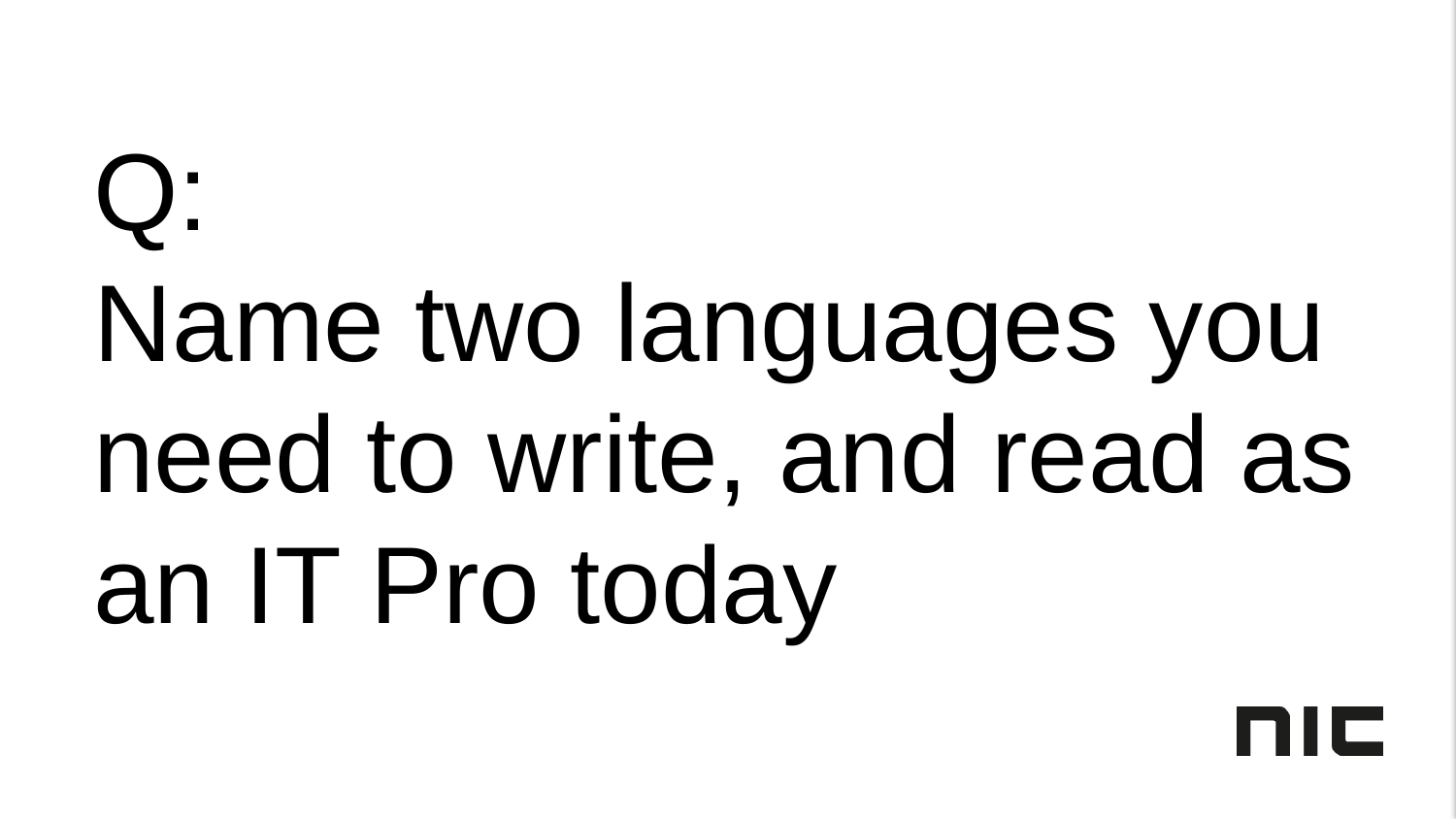

# Q: Name two languages you need to write, and read as an IT Pro today
JSON
PowerShell